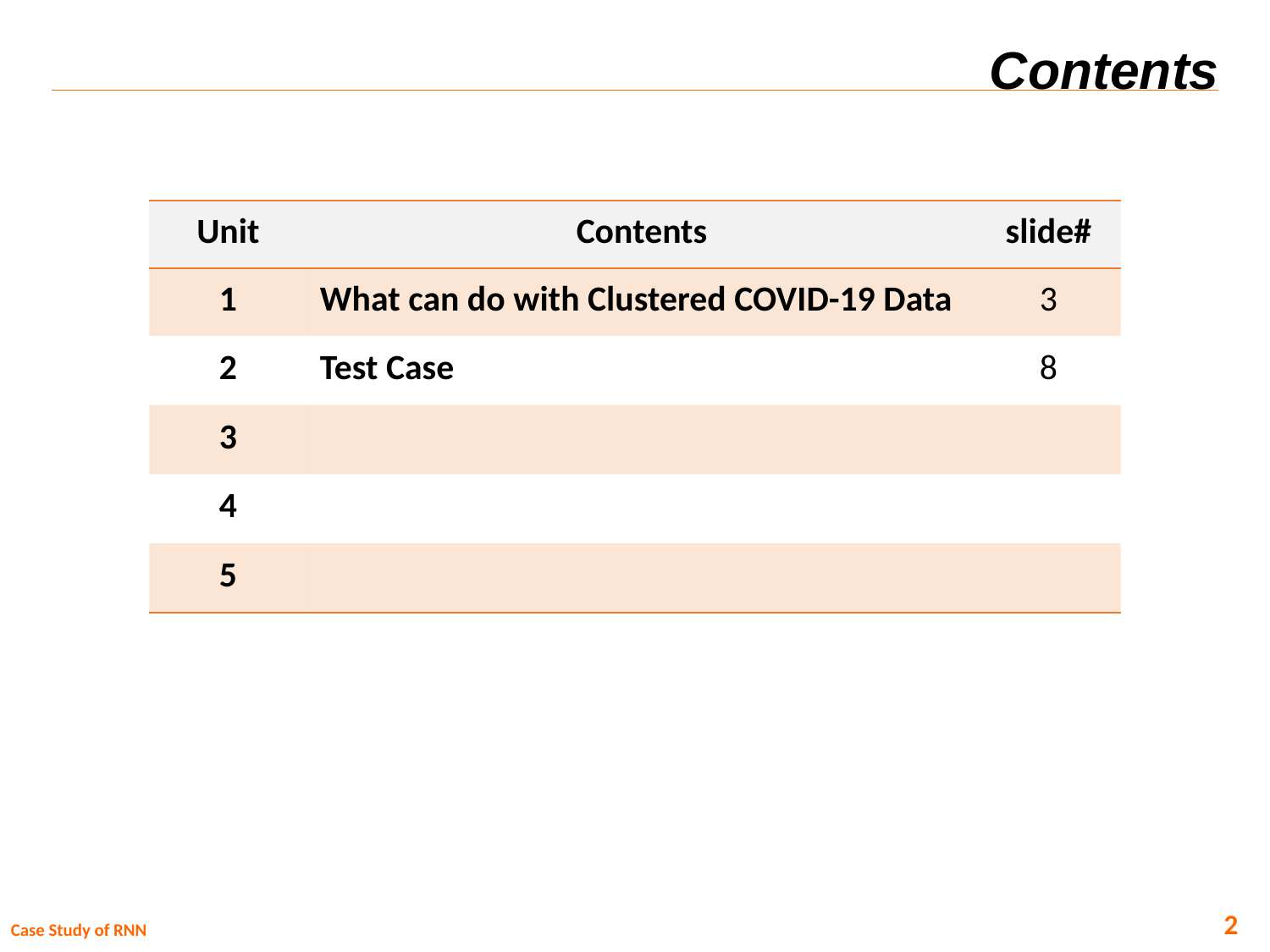

# Contents
| Unit | Contents | slide# |
| --- | --- | --- |
| 1 | What can do with Clustered COVID-19 Data | 3 |
| 2 | Test Case | 8 |
| 3 |  |  |
| 4 |  |  |
| 5 |  |  |